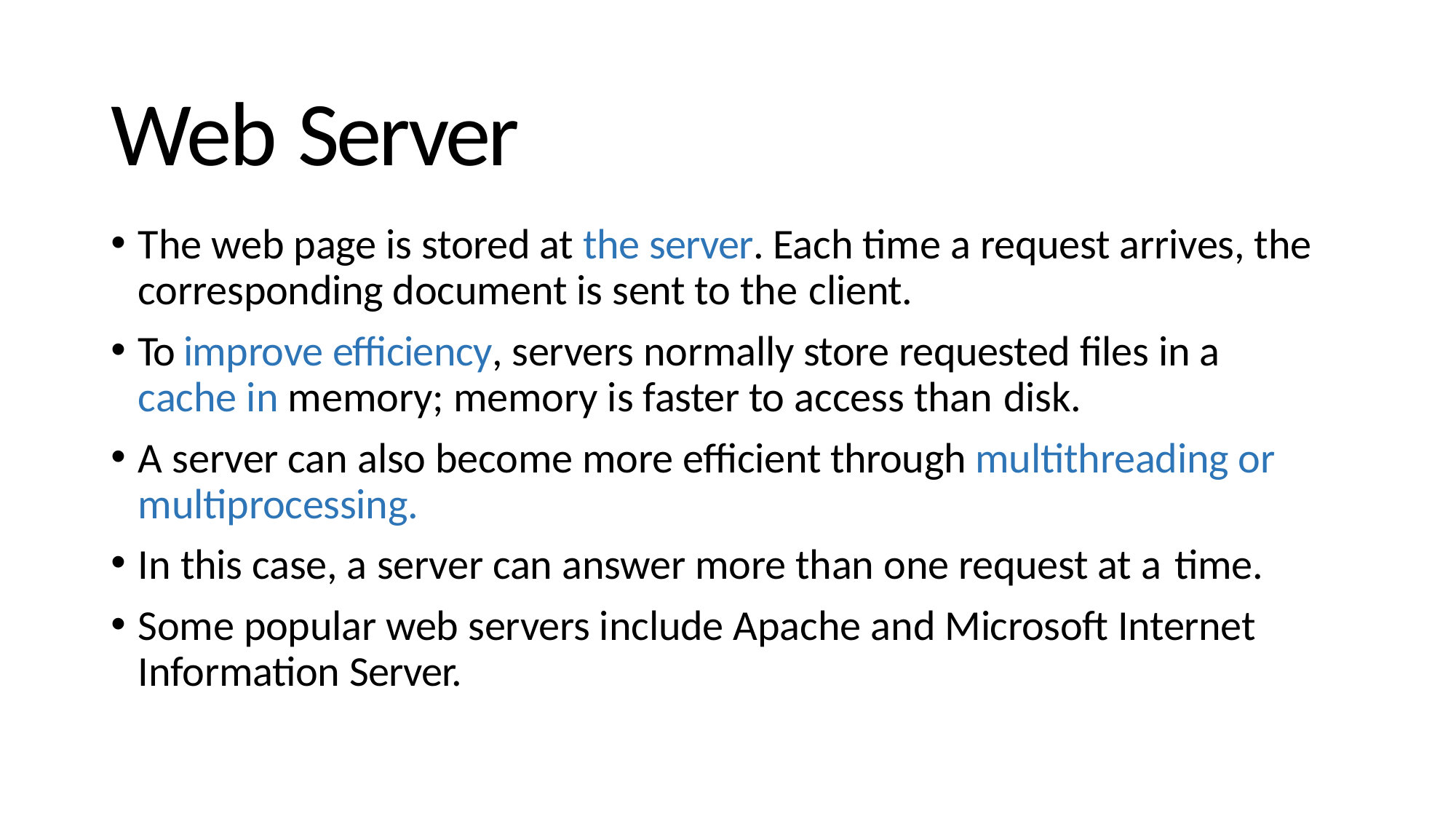

# Web Server
The web page is stored at the server. Each time a request arrives, the  corresponding document is sent to the client.
To improve efficiency, servers normally store requested files in a  cache in memory; memory is faster to access than disk.
A server can also become more efficient through multithreading or  multiprocessing.
In this case, a server can answer more than one request at a time.
Some popular web servers include Apache and Microsoft Internet  Information Server.